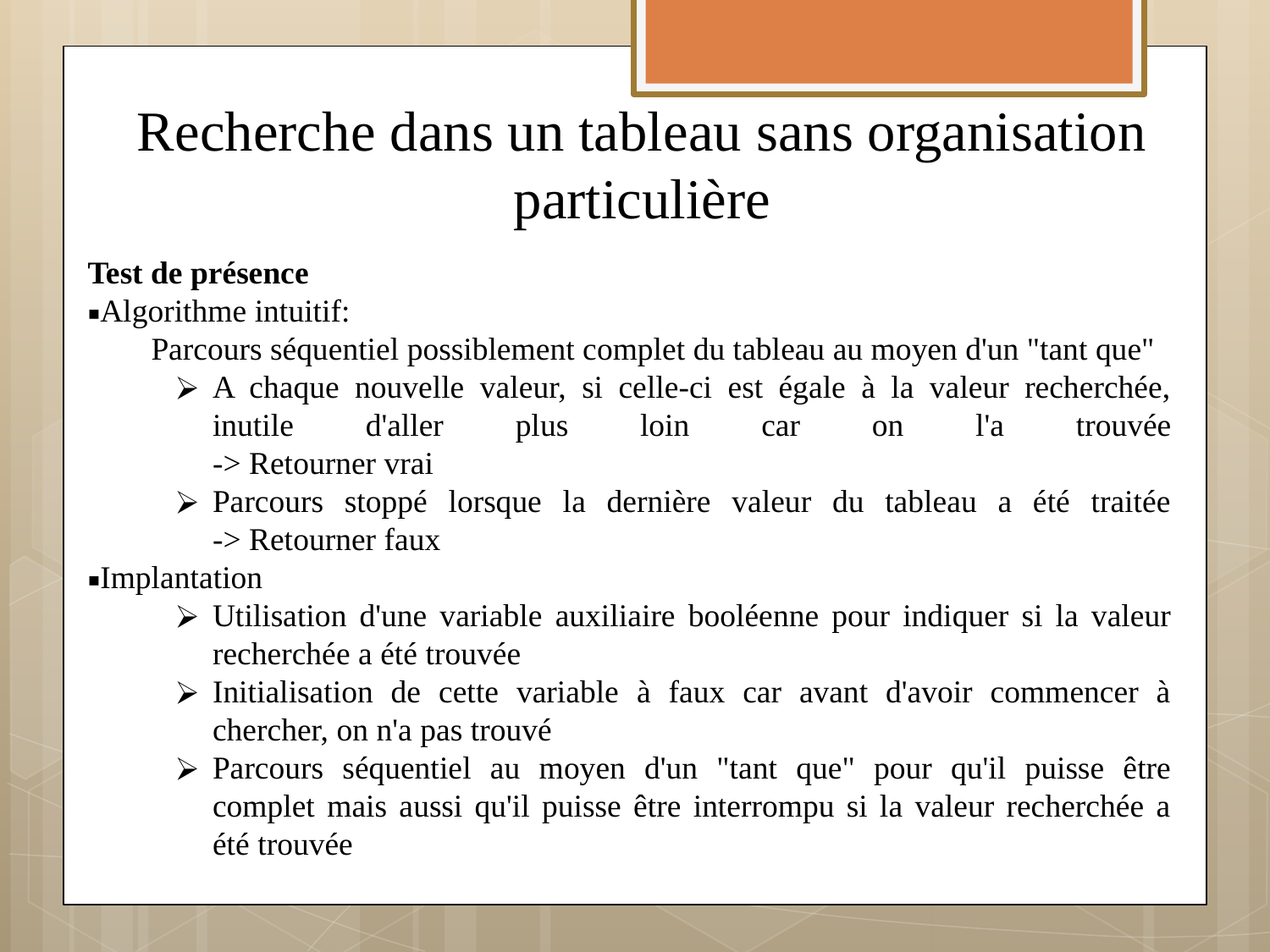

# Recherche dans un tableau sans organisation particulière
Test de présence
Algorithme intuitif:
Parcours séquentiel possiblement complet du tableau au moyen d'un "tant que"
A chaque nouvelle valeur, si celle-ci est égale à la valeur recherchée, inutile d'aller plus loin car on l'a trouvée
-> Retourner vrai
Parcours stoppé lorsque la dernière valeur du tableau a été traitée
-> Retourner faux
Implantation
Utilisation d'une variable auxiliaire booléenne pour indiquer si la valeur recherchée a été trouvée
Initialisation de cette variable à faux car avant d'avoir commencer à chercher, on n'a pas trouvé
Parcours séquentiel au moyen d'un "tant que" pour qu'il puisse être complet mais aussi qu'il puisse être interrompu si la valeur recherchée a été trouvée